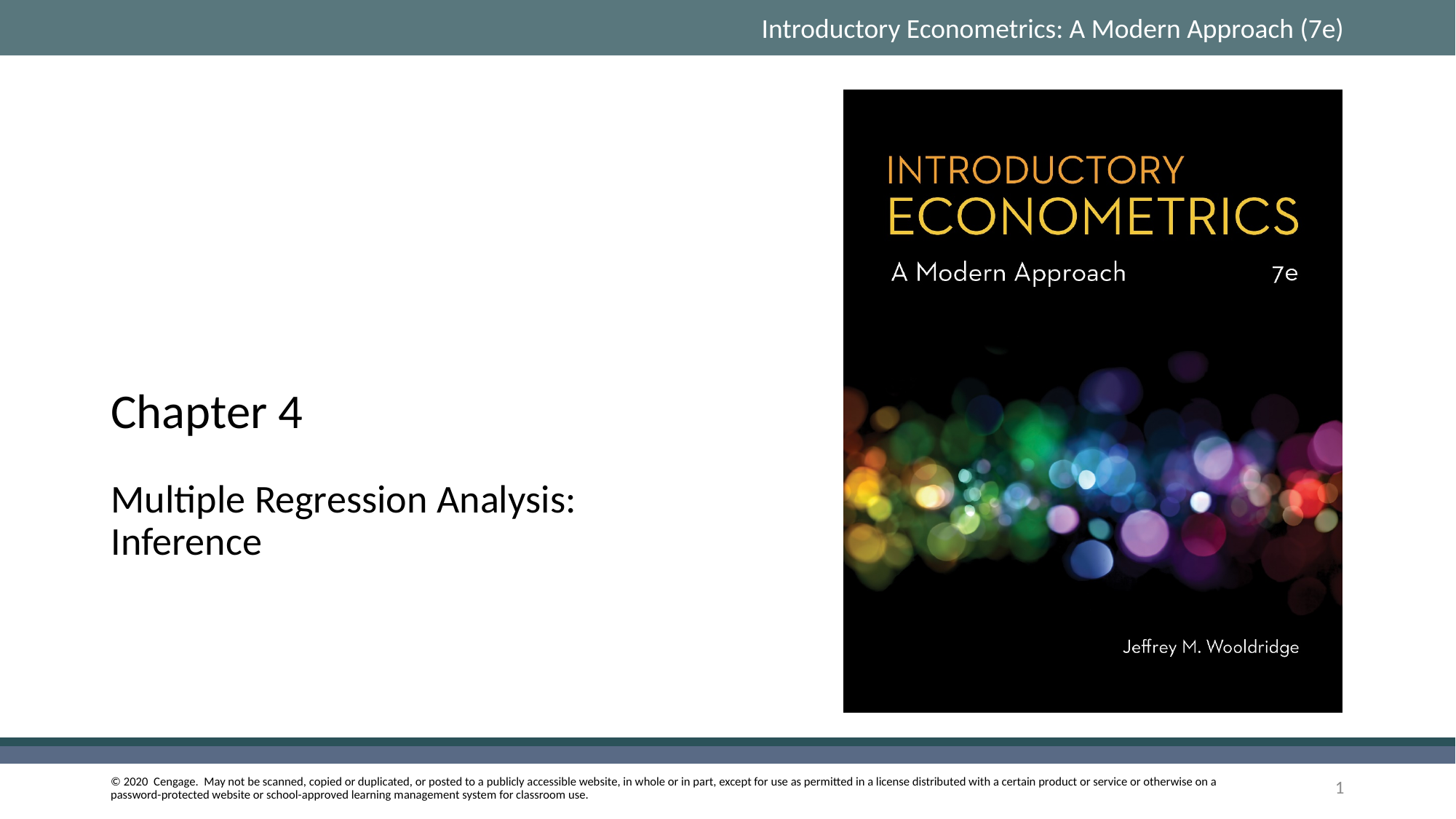

# Chapter 4
Multiple Regression Analysis: Inference
1